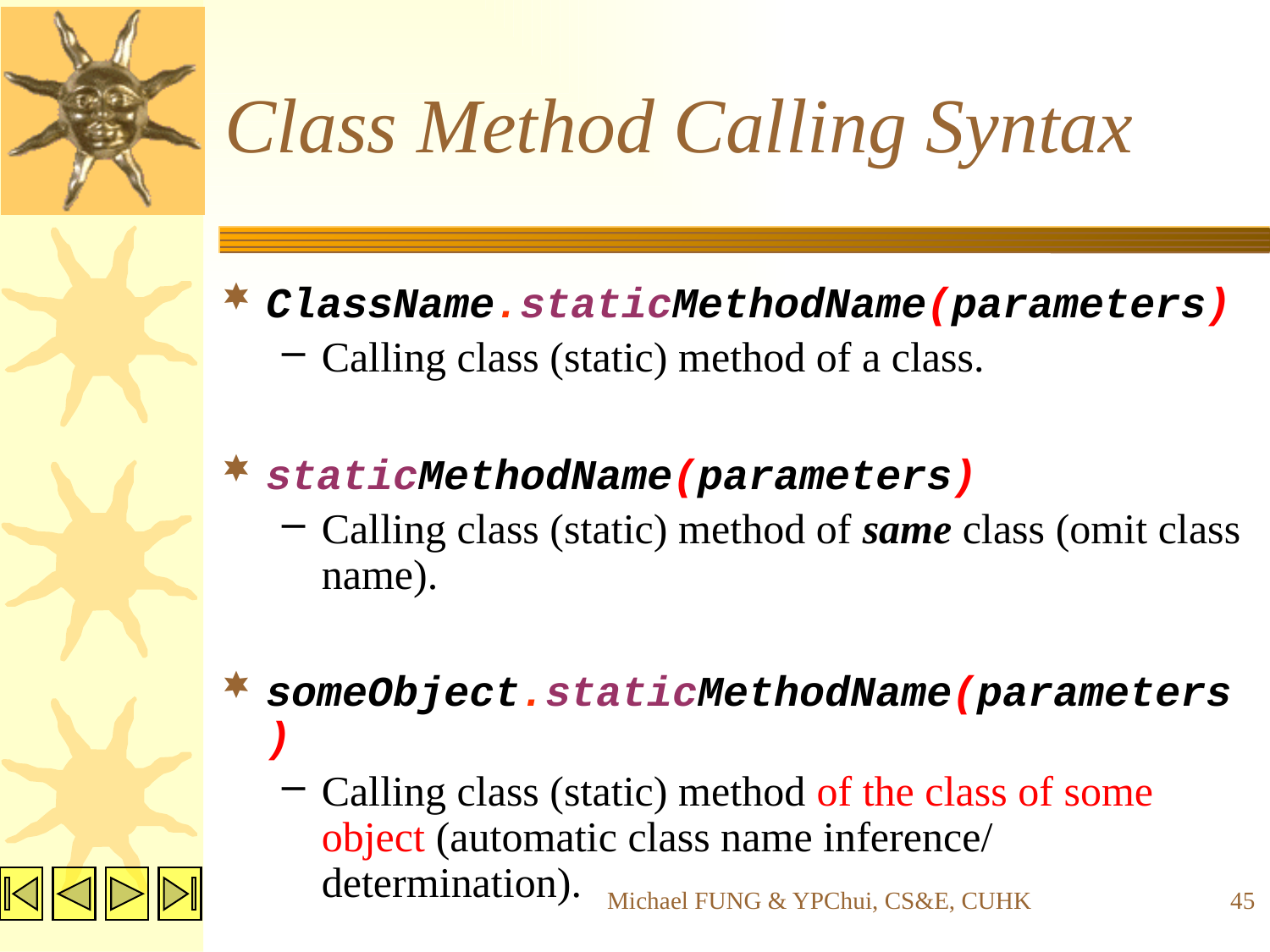

# Class Method Calling Syntax
ClassName.staticMethodName(parameters)
Calling class (static) method of a class.

staticMethodName(parameters)
Calling class (static) method of same class (omit class name).

someObject.staticMethodName(parameters)
Calling class (static) method of the class of some object (automatic class name inference/ determination).
Michael FUNG & YPChui, CS&E, CUHK
45